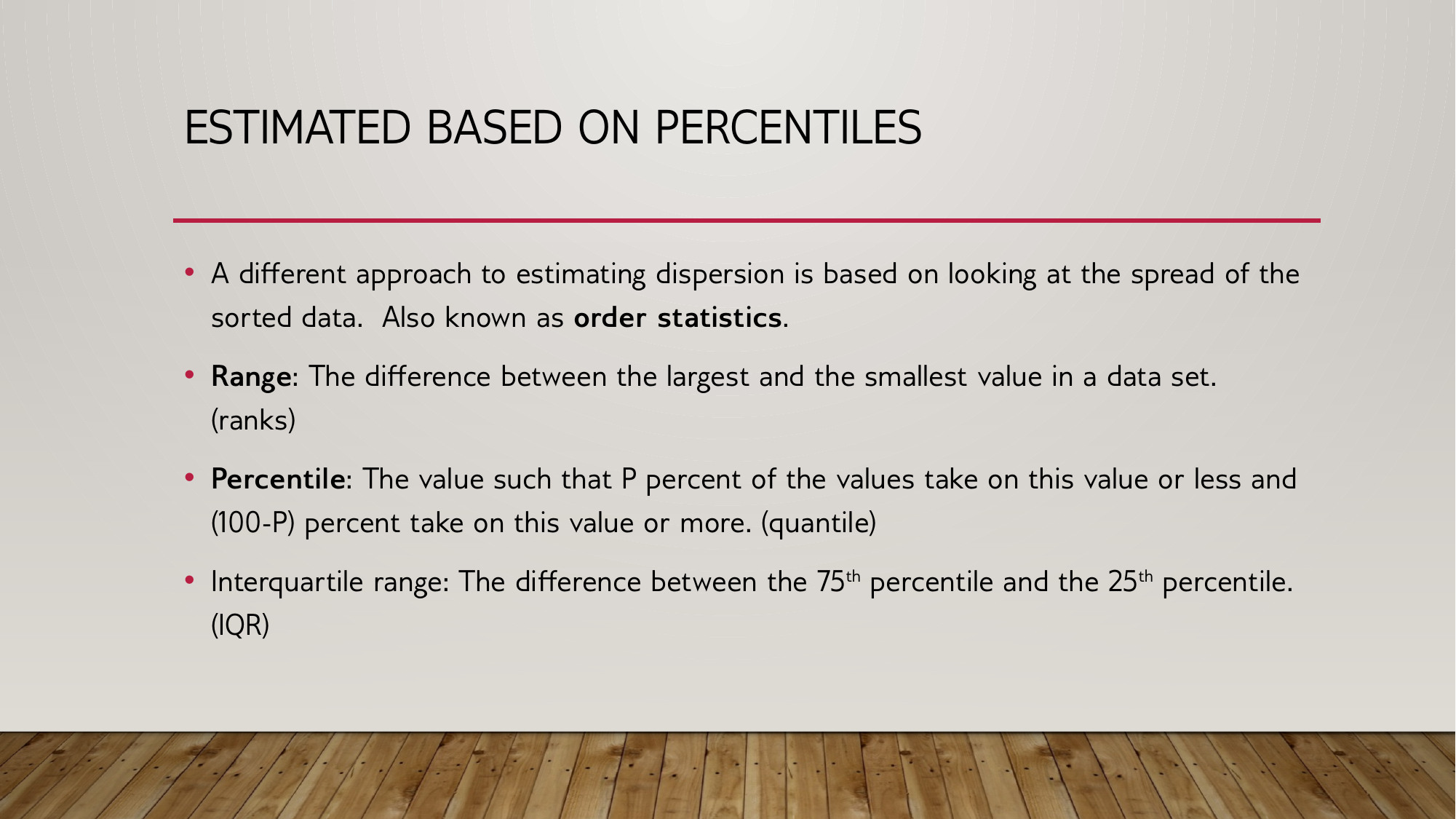

# Estimated based on percentiles
A different approach to estimating dispersion is based on looking at the spread of the sorted data.  Also known as order statistics.
Range: The difference between the largest and the smallest value in a data set. (ranks)
Percentile: The value such that P percent of the values take on this value or less and (100-P) percent take on this value or more. (quantile)
Interquartile range: The difference between the 75th percentile and the 25th percentile. (IQR)